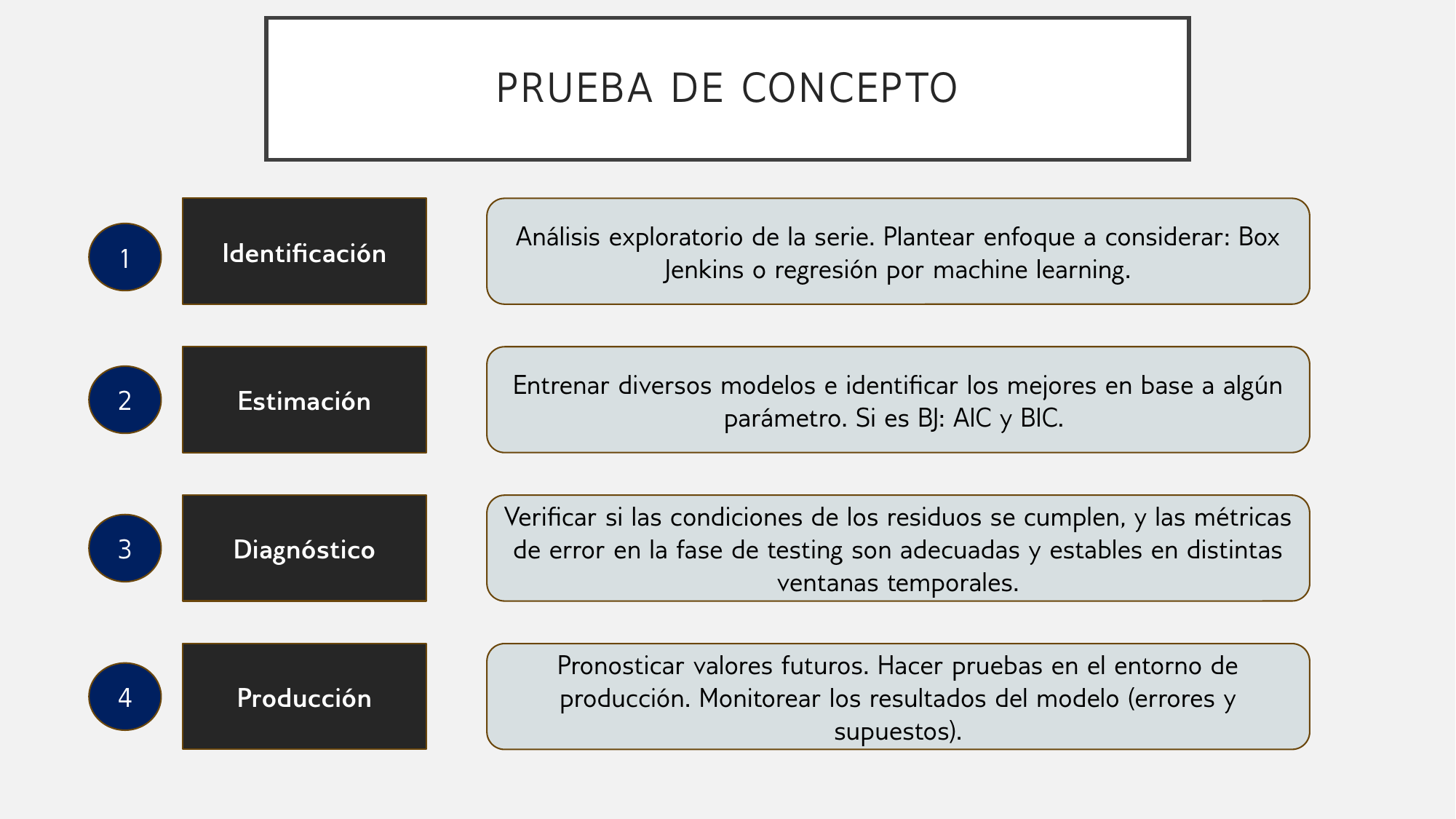

# Prueba de concepto
Identificación
Análisis exploratorio de la serie. Plantear enfoque a considerar: Box Jenkins o regresión por machine learning.
1
Estimación
Entrenar diversos modelos e identificar los mejores en base a algún parámetro. Si es BJ: AIC y BIC.
2
Diagnóstico
Verificar si las condiciones de los residuos se cumplen, y las métricas de error en la fase de testing son adecuadas y estables en distintas ventanas temporales.
3
Pronosticar valores futuros. Hacer pruebas en el entorno de producción. Monitorear los resultados del modelo (errores y supuestos).
Producción
4